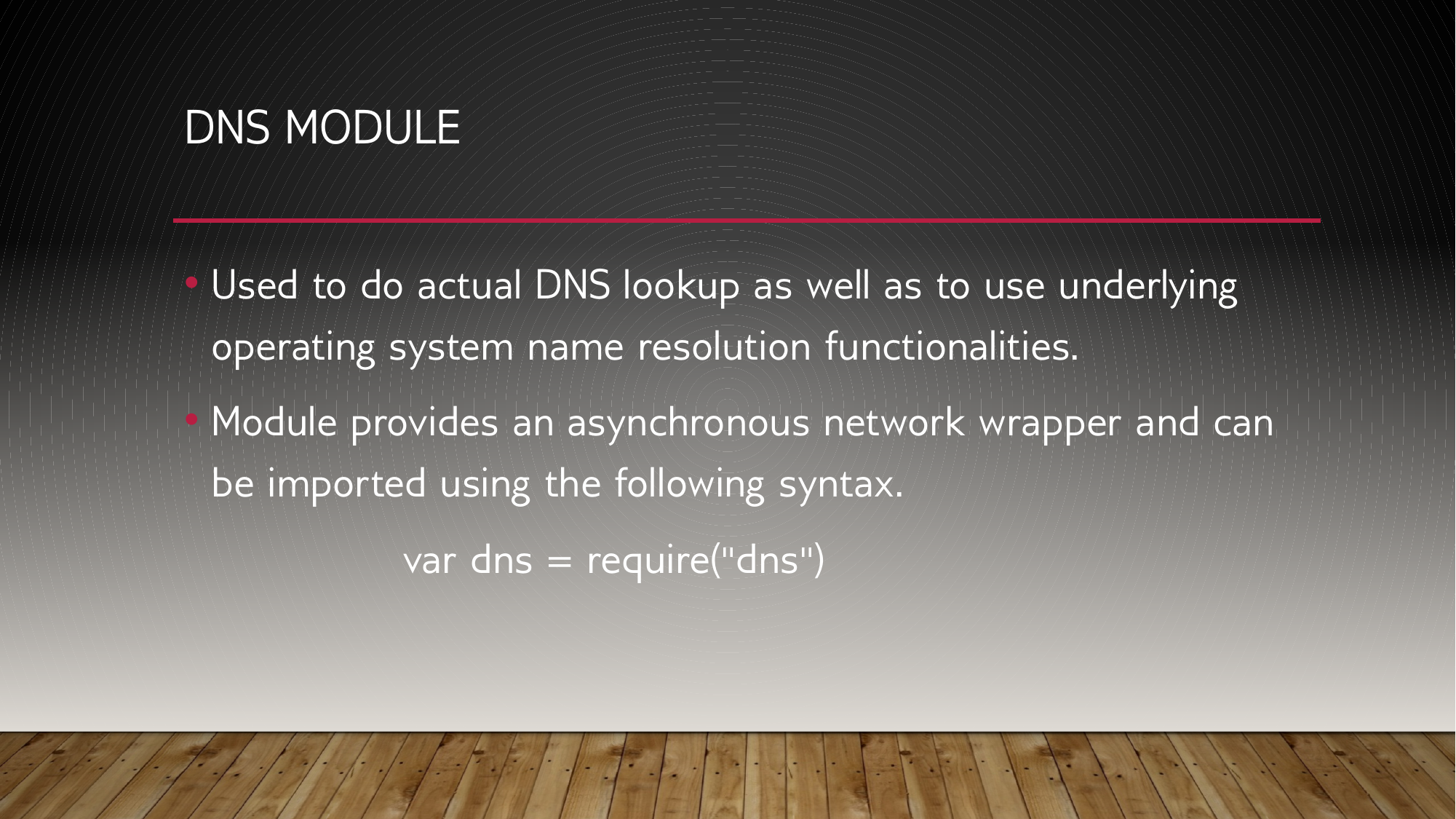

# DNS MODULE
Used to do actual DNS lookup as well as to use underlying operating system name resolution functionalities.
Module provides an asynchronous network wrapper and can be imported using the following syntax.
		var dns = require("dns")